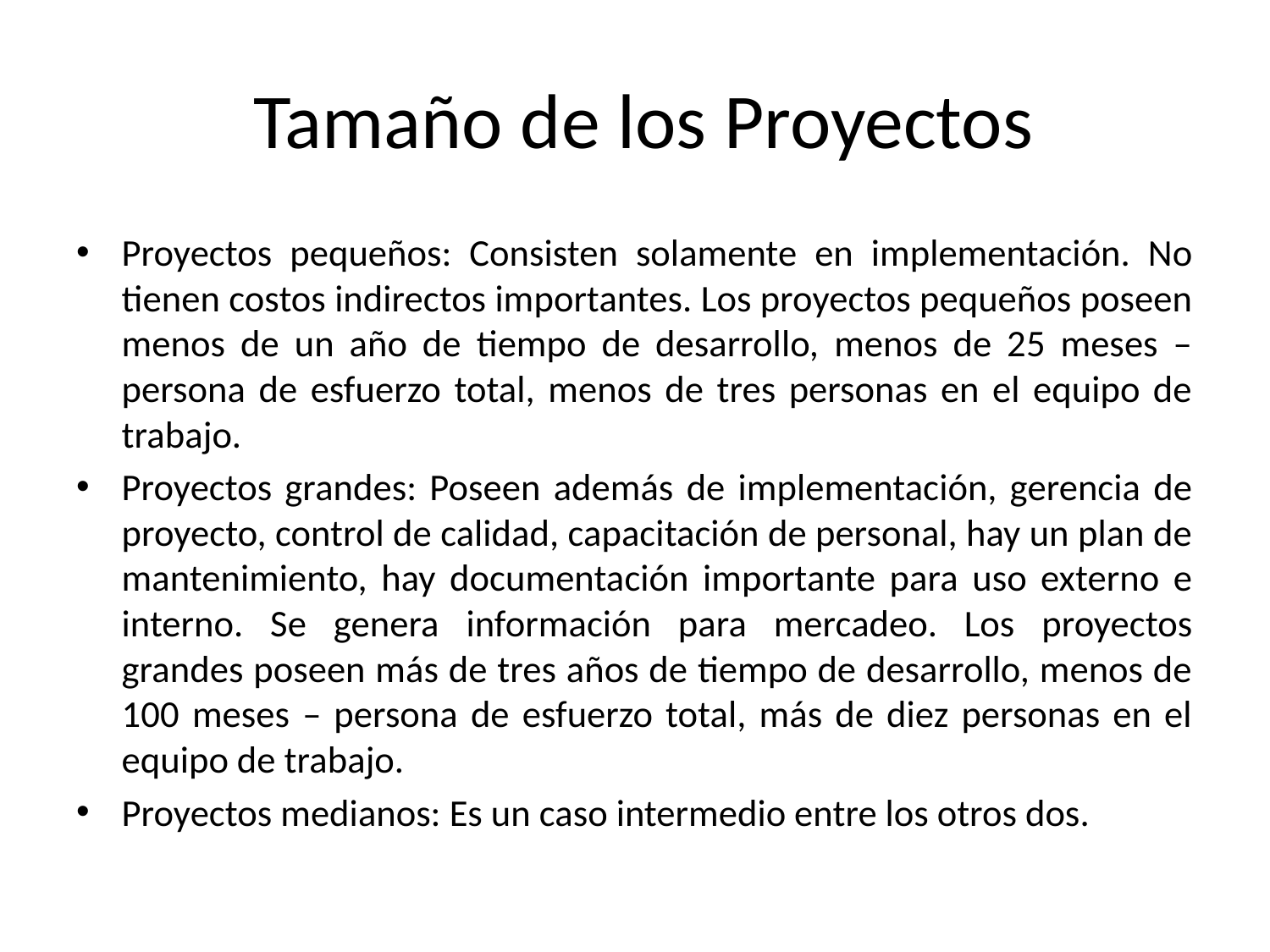

# Tamaño de los Proyectos
Proyectos pequeños: Consisten solamente en implementación. No tienen costos indirectos importantes. Los proyectos pequeños poseen menos de un año de tiempo de desarrollo, menos de 25 meses – persona de esfuerzo total, menos de tres personas en el equipo de trabajo.
Proyectos grandes: Poseen además de implementación, gerencia de proyecto, control de calidad, capacitación de personal, hay un plan de mantenimiento, hay documentación importante para uso externo e interno. Se genera información para mercadeo. Los proyectos grandes poseen más de tres años de tiempo de desarrollo, menos de 100 meses – persona de esfuerzo total, más de diez personas en el equipo de trabajo.
Proyectos medianos: Es un caso intermedio entre los otros dos.